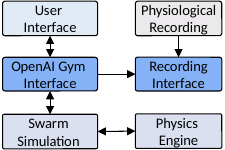

User
Interface
Physiological
Recording
OpenAI Gym
Interface
Recording Interface
Physics
Engine
Swarm
Simulation